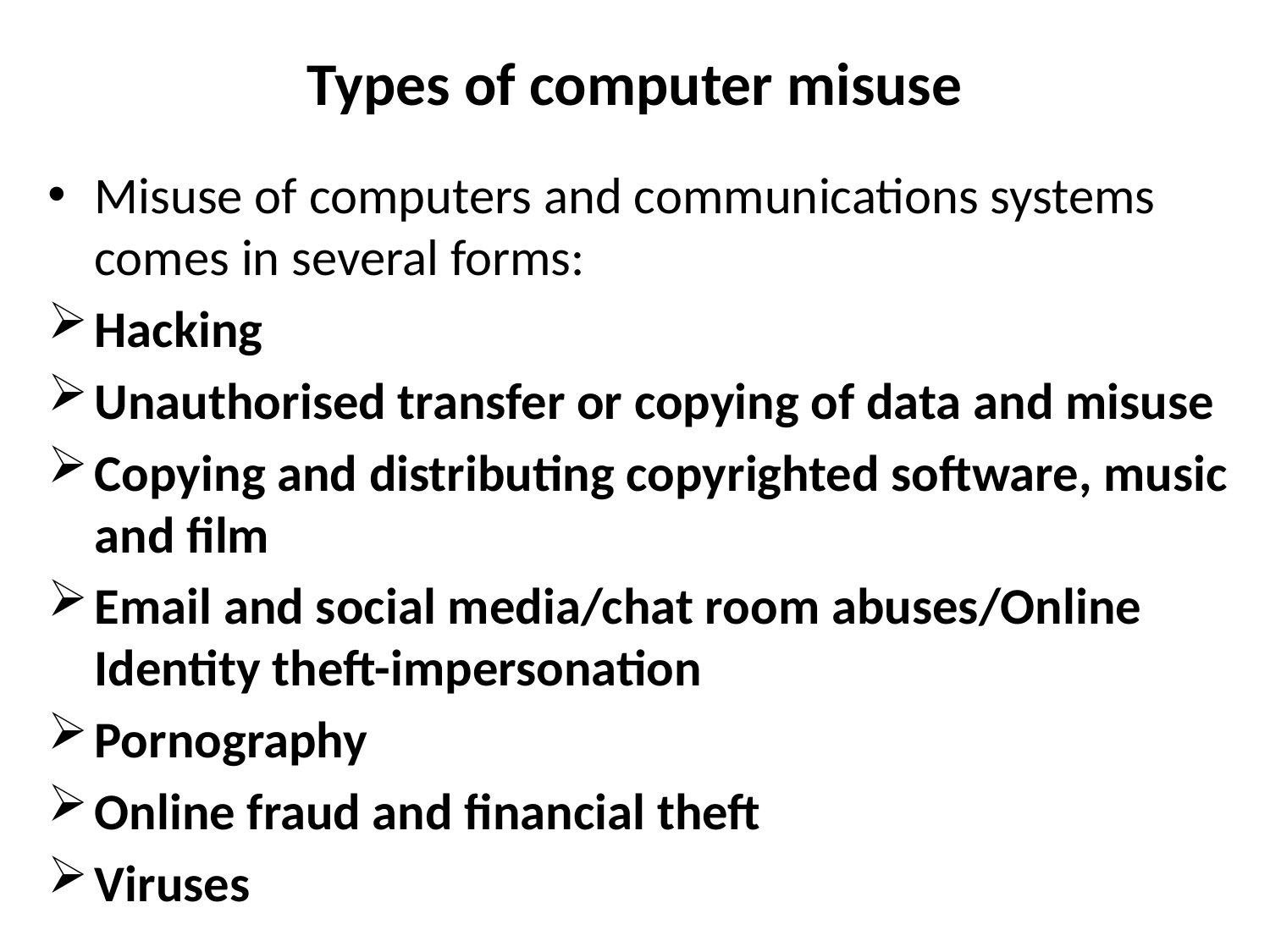

# Types of computer misuse
Misuse of computers and communications systems comes in several forms:
Hacking
Unauthorised transfer or copying of data and misuse
Copying and distributing copyrighted software, music and film
Email and social media/chat room abuses/Online Identity theft-impersonation
Pornography
Online fraud and financial theft
Viruses